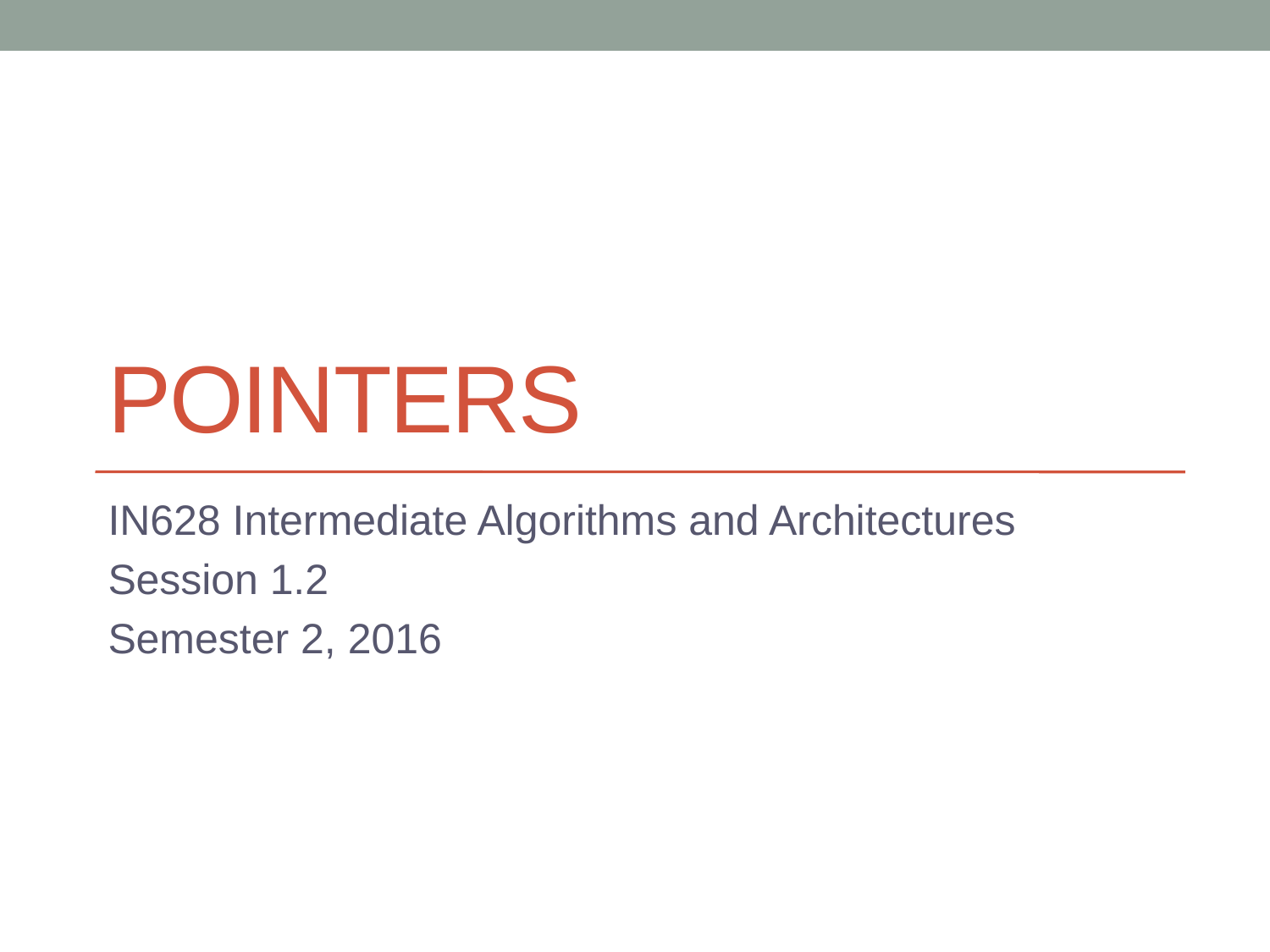

# Pointers
IN628 Intermediate Algorithms and Architectures
Session 1.2
Semester 2, 2016